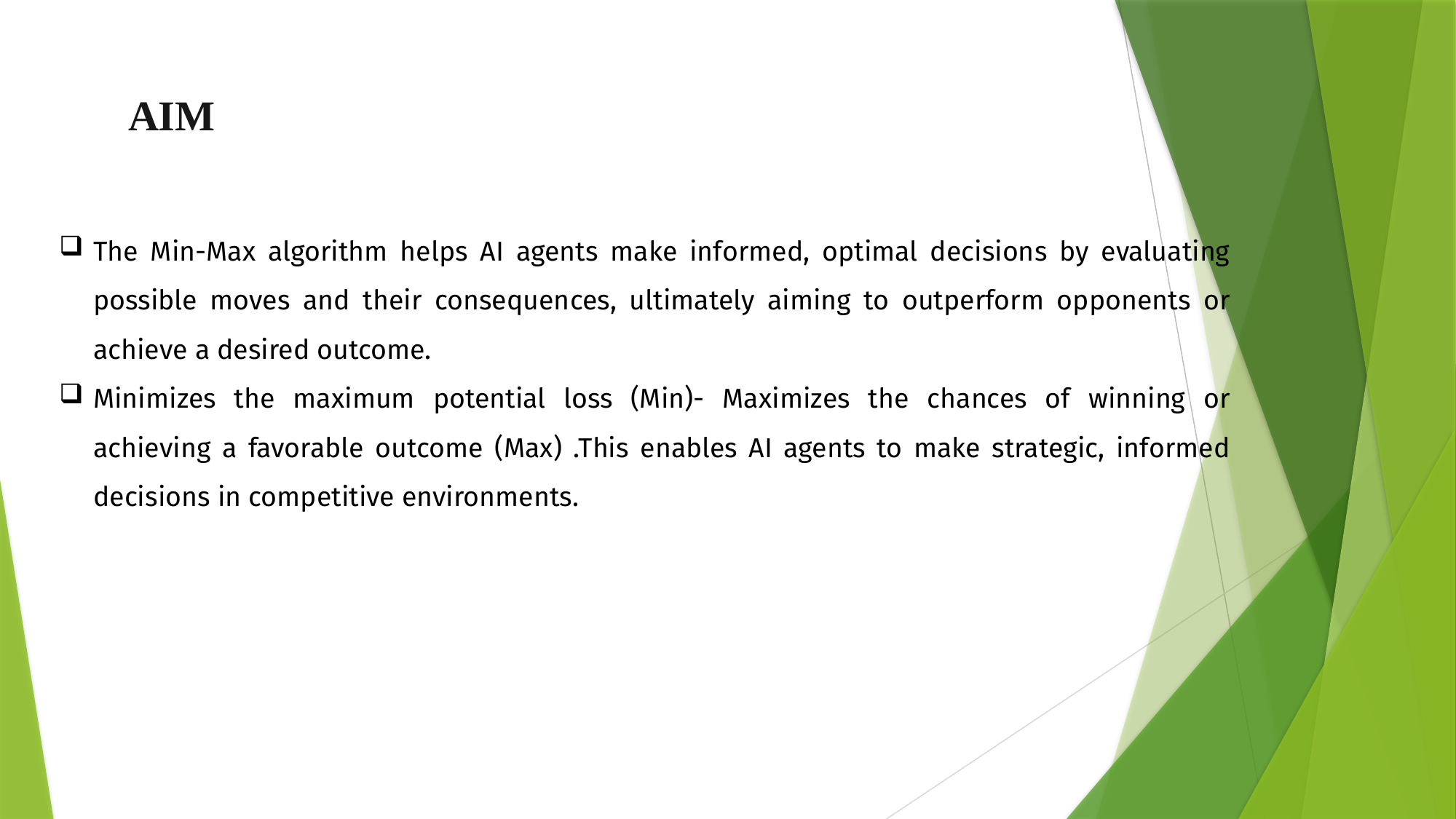

# AIM
The Min-Max algorithm helps AI agents make informed, optimal decisions by evaluating possible moves and their consequences, ultimately aiming to outperform opponents or achieve a desired outcome.
Minimizes the maximum potential loss (Min)- Maximizes the chances of winning or achieving a favorable outcome (Max) .This enables AI agents to make strategic, informed decisions in competitive environments.